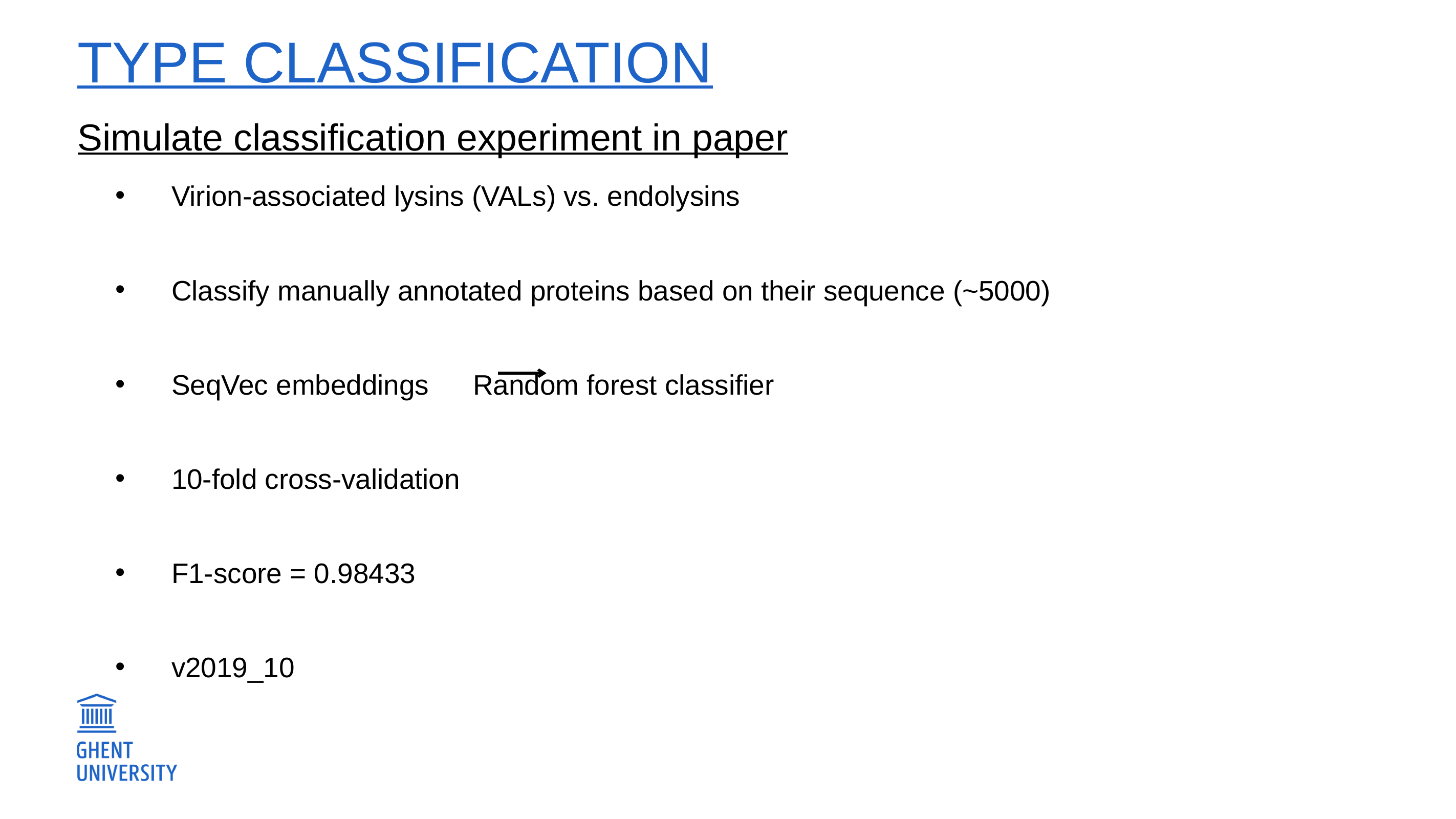

# Type classification
Simulate classification experiment in paper
Virion-associated lysins (VALs) vs. endolysins
Classify manually annotated proteins based on their sequence (~5000)
SeqVec embeddings 	    Random forest classifier
10-fold cross-validation
F1-score = 0.98433
v2019_10
8